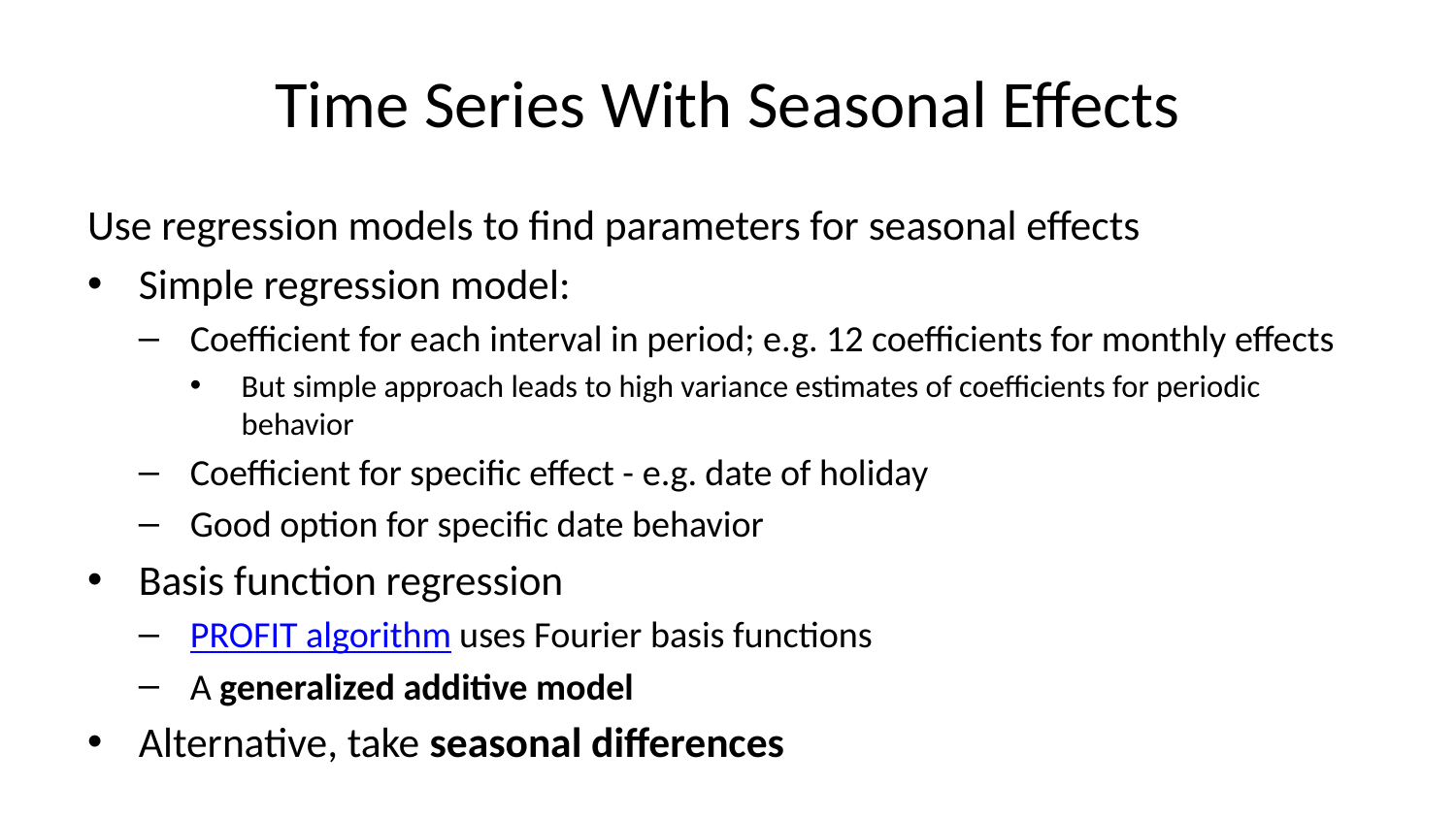

# Time Series With Seasonal Effects
Use regression models to find parameters for seasonal effects
Simple regression model:
Coefficient for each interval in period; e.g. 12 coefficients for monthly effects
But simple approach leads to high variance estimates of coefficients for periodic behavior
Coefficient for specific effect - e.g. date of holiday
Good option for specific date behavior
Basis function regression
PROFIT algorithm uses Fourier basis functions
A generalized additive model
Alternative, take seasonal differences